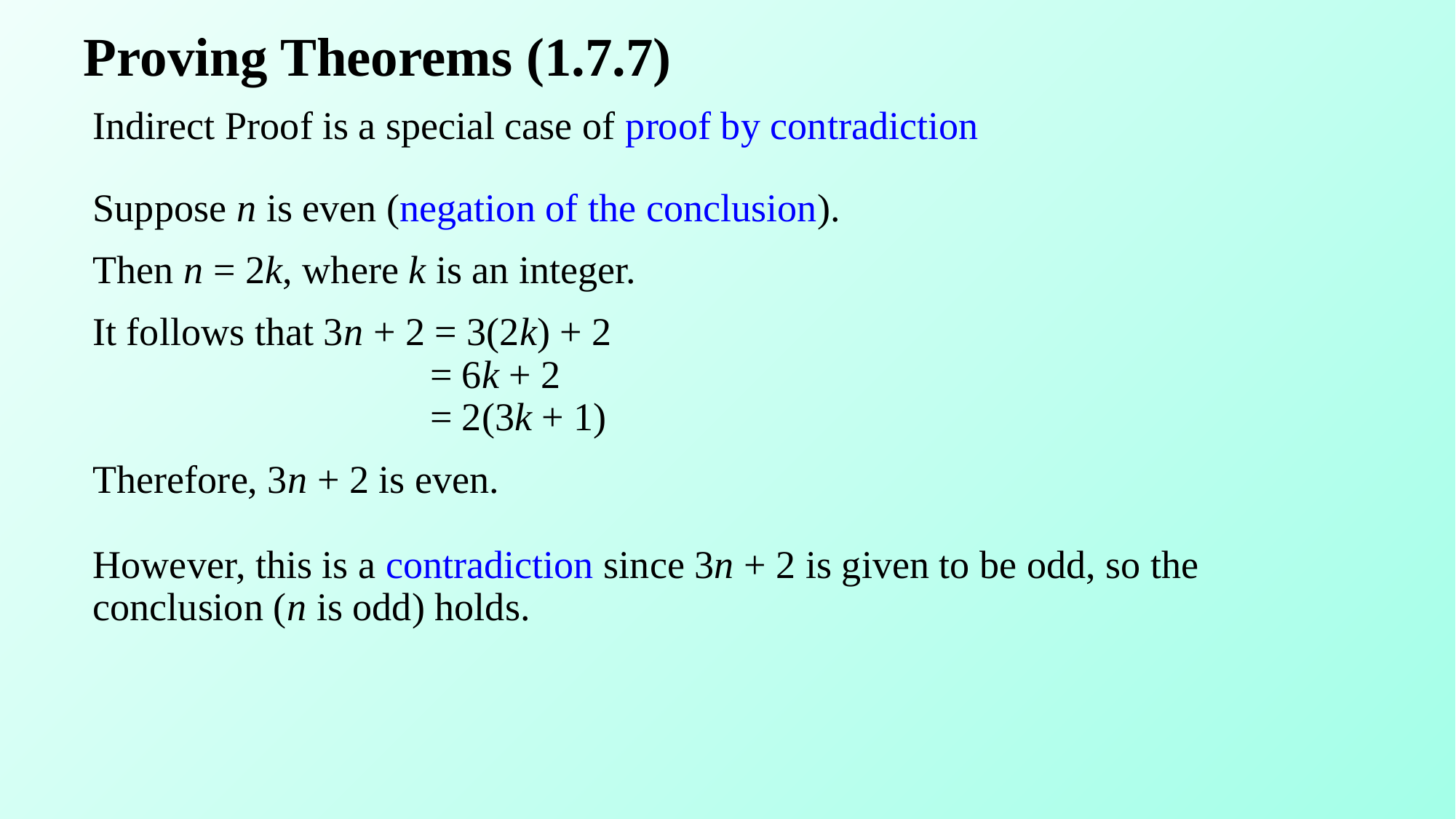

# Proving Theorems (1.7.7)
Indirect Proof is a special case of proof by contradiction

Suppose n is even (negation of the conclusion).

Then n = 2k, where k is an integer.

It follows that 3n + 2 = 3(2k) + 2
			 = 6k + 2
			 = 2(3k + 1)

Therefore, 3n + 2 is even.

However, this is a contradiction since 3n + 2 is given to be odd, so the conclusion (n is odd) holds.